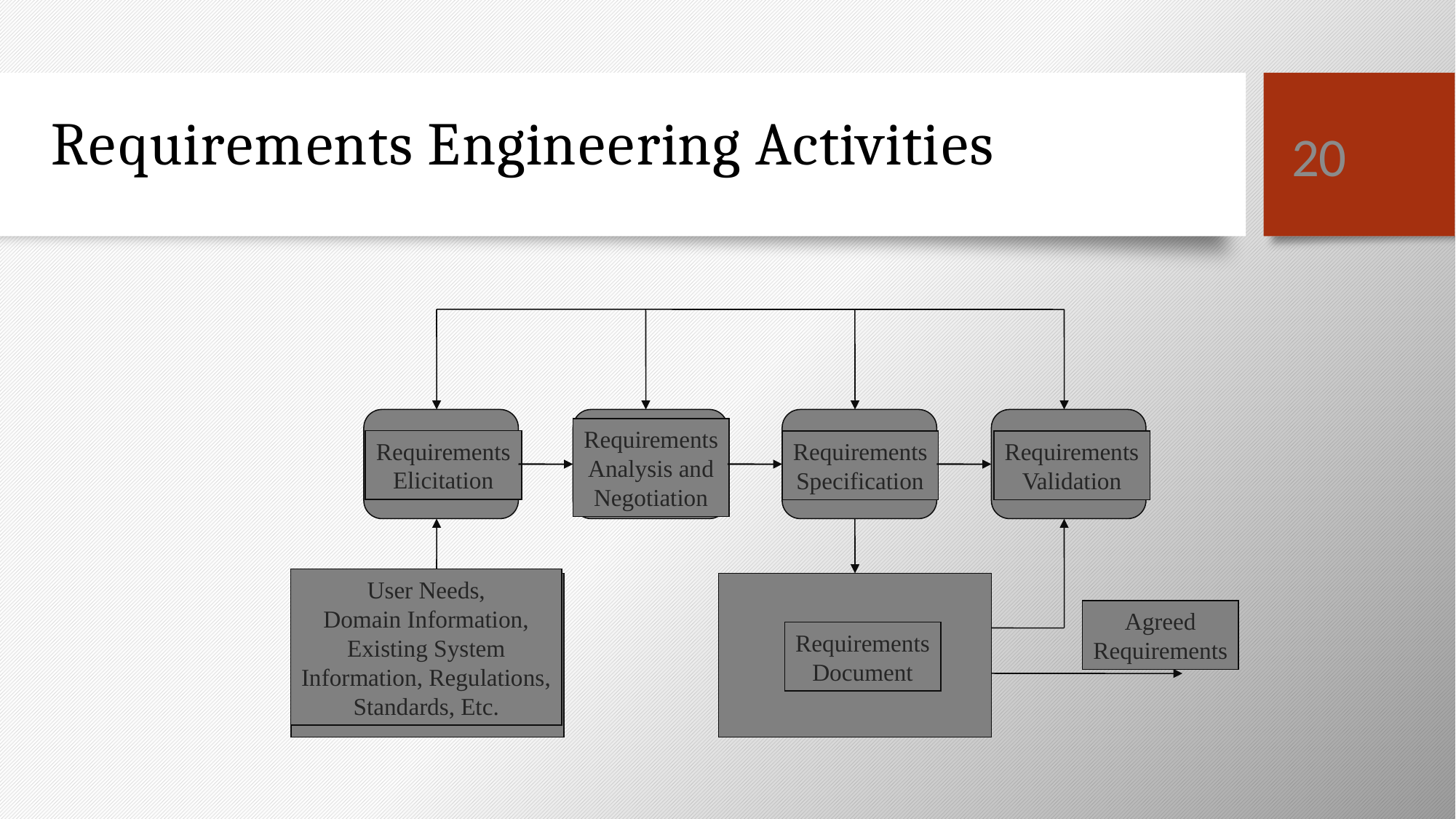

# Requirements Engineering Activities
20

Requirements
Analysis and
Negotiation
Requirements
Elicitation
Requirements
Specification
Requirements
Validation

User Needs,
Domain Information,
Existing System
Information, Regulations,
Standards, Etc.

Agreed
Requirements
Requirements
Document